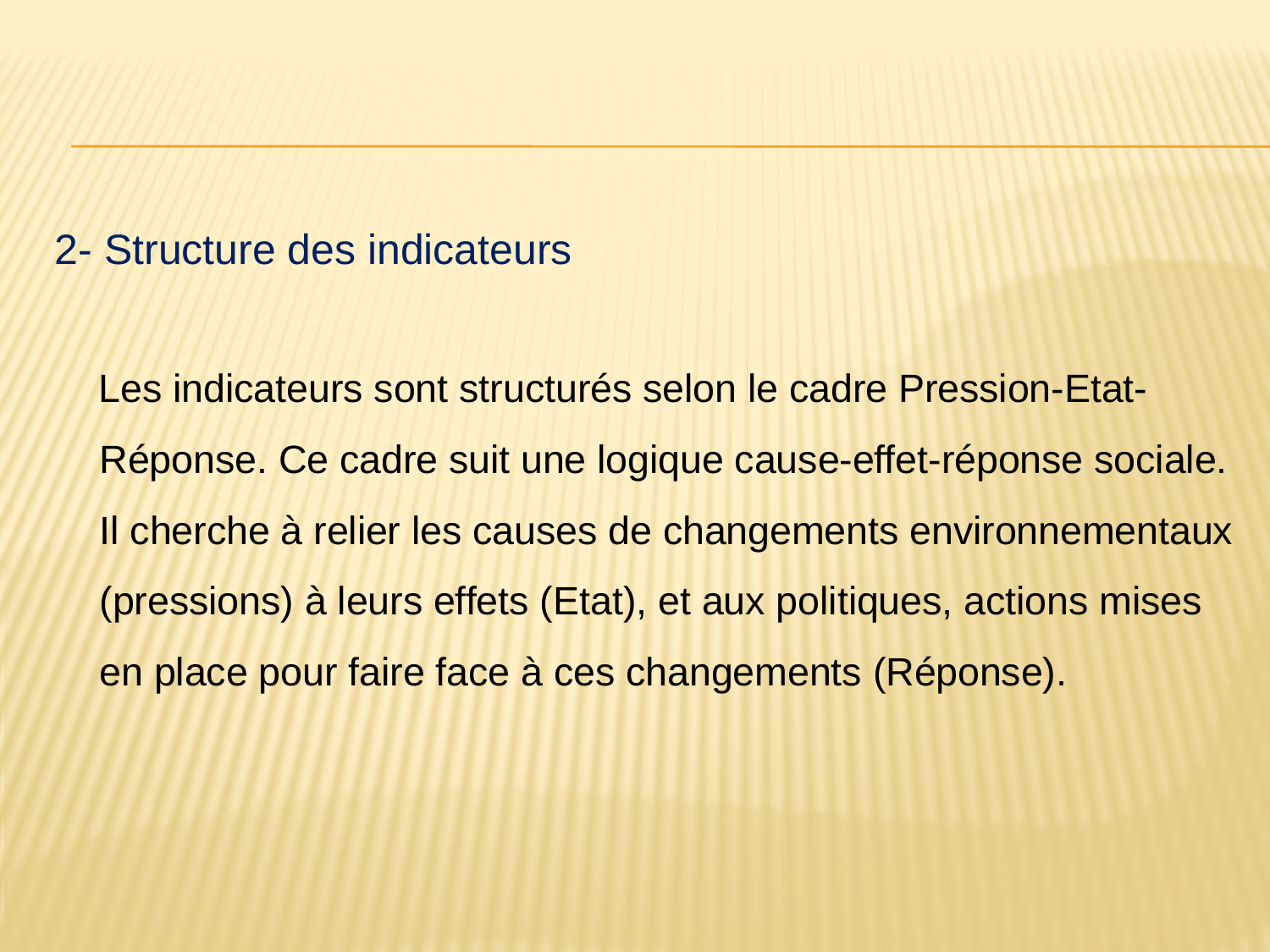

2- Structure des indicateurs

    Les indicateurs sont structurés selon le cadre Pression-Etat-Réponse. Ce cadre suit une logique cause-effet-réponse sociale. Il cherche à relier les causes de changements environnementaux (pressions) à leurs effets (Etat), et aux politiques, actions mises en place pour faire face à ces changements (Réponse).